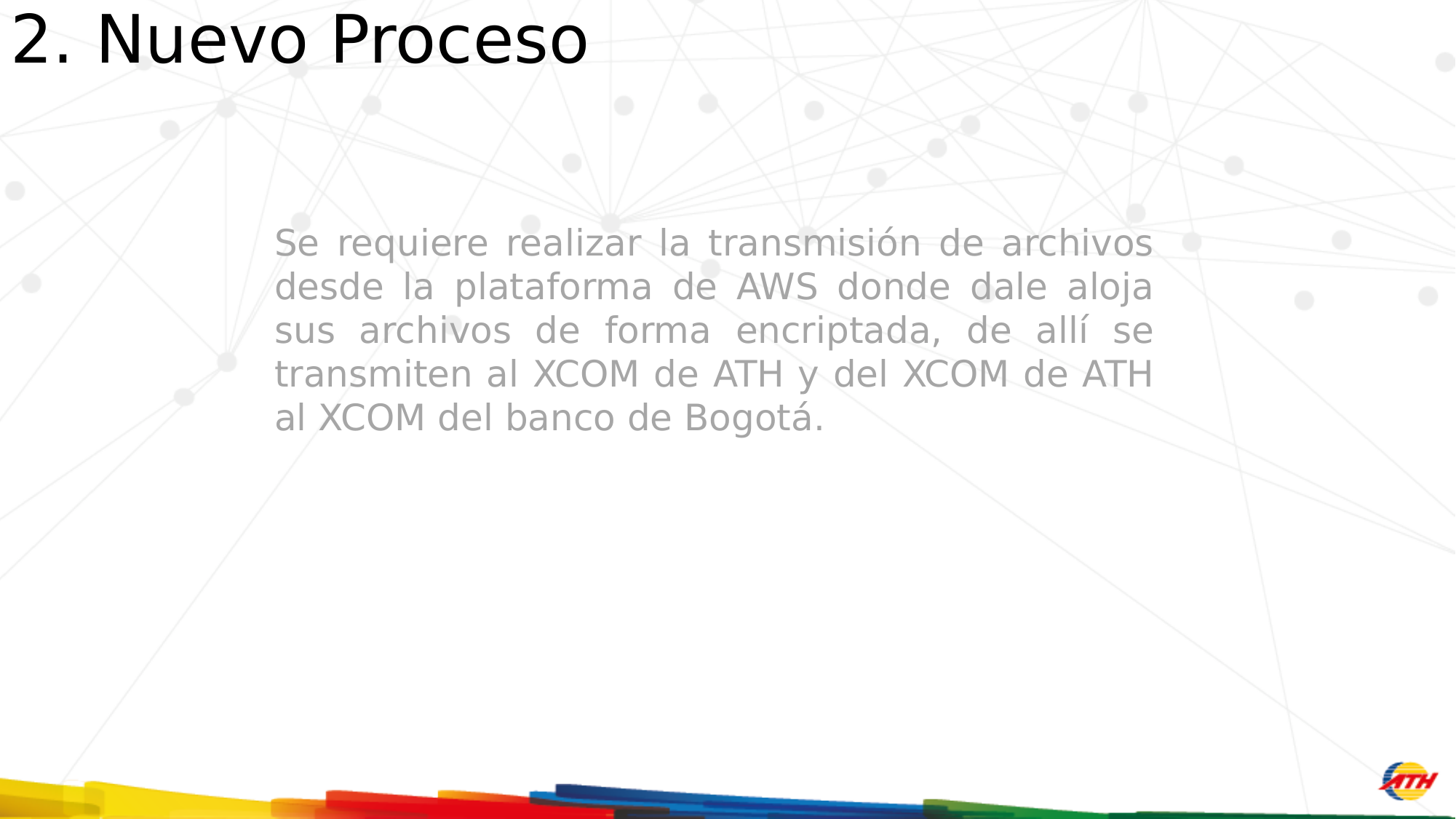

2. Nuevo Proceso
Se requiere realizar la transmisión de archivos desde la plataforma de AWS donde dale aloja sus archivos de forma encriptada, de allí se transmiten al XCOM de ATH y del XCOM de ATH al XCOM del banco de Bogotá.